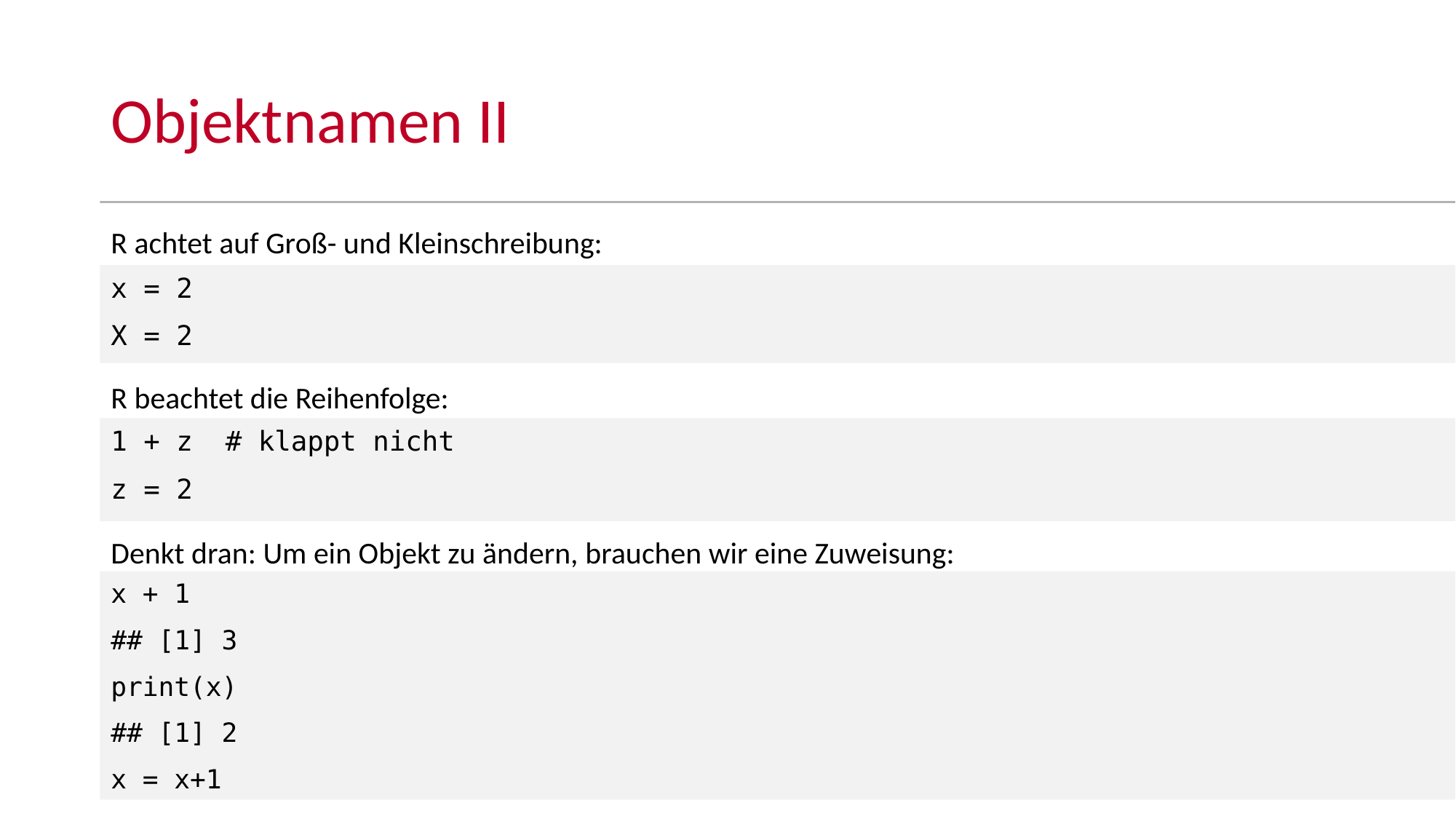

# Objektnamen II
R achtet auf Groß- und Kleinschreibung:

R beachtet die Reihenfolge:

Denkt dran: Um ein Objekt zu ändern, brauchen wir eine Zuweisung:

x = 2
X = 2

1 + z  # klappt nicht
z = 2

x + 1
## [1] 3
print(x)
## [1] 2
x = x+1
10